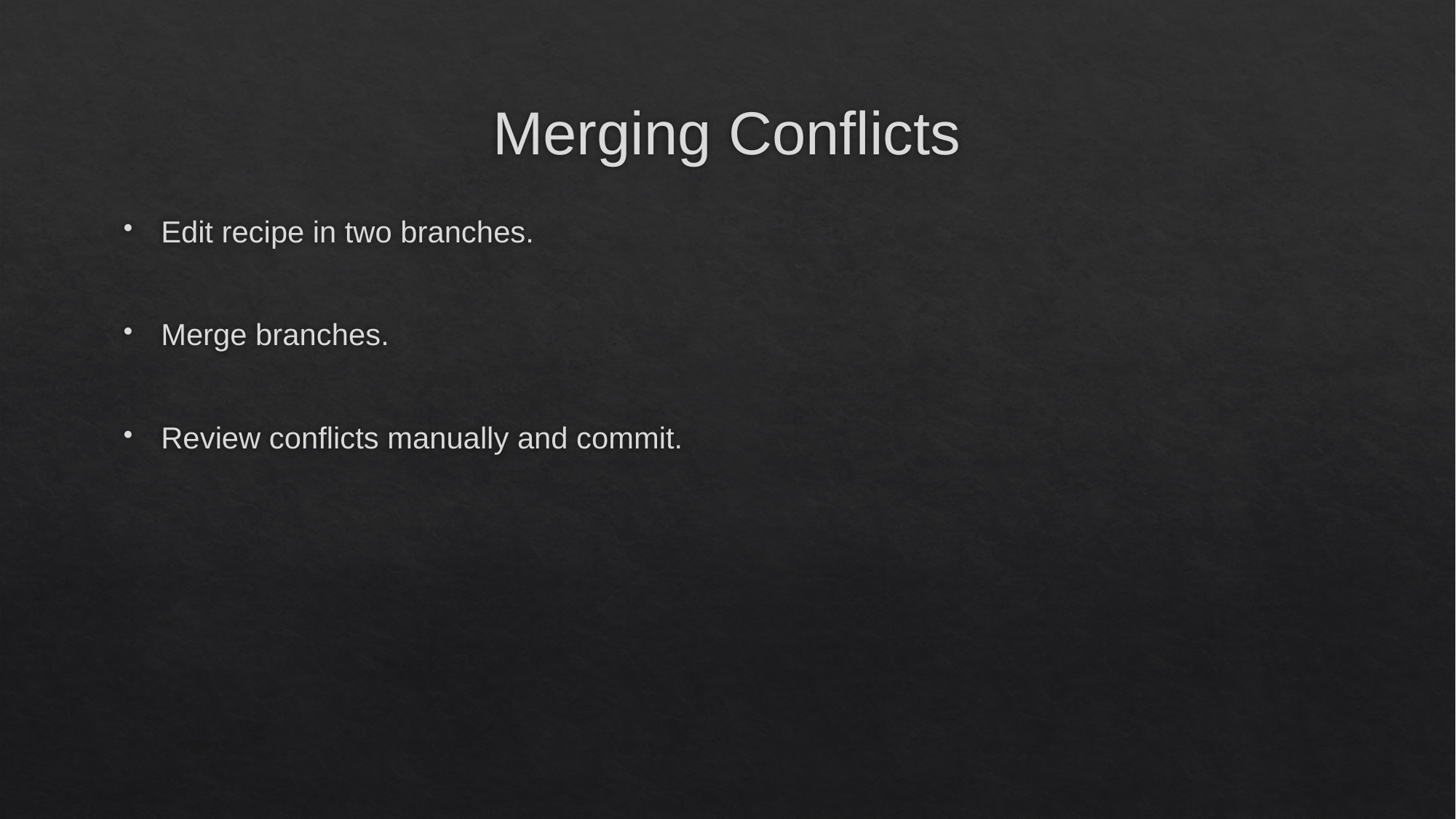

# Merging Conflicts
Edit recipe in two branches.

Merge branches.

Review conflicts manually and commit.